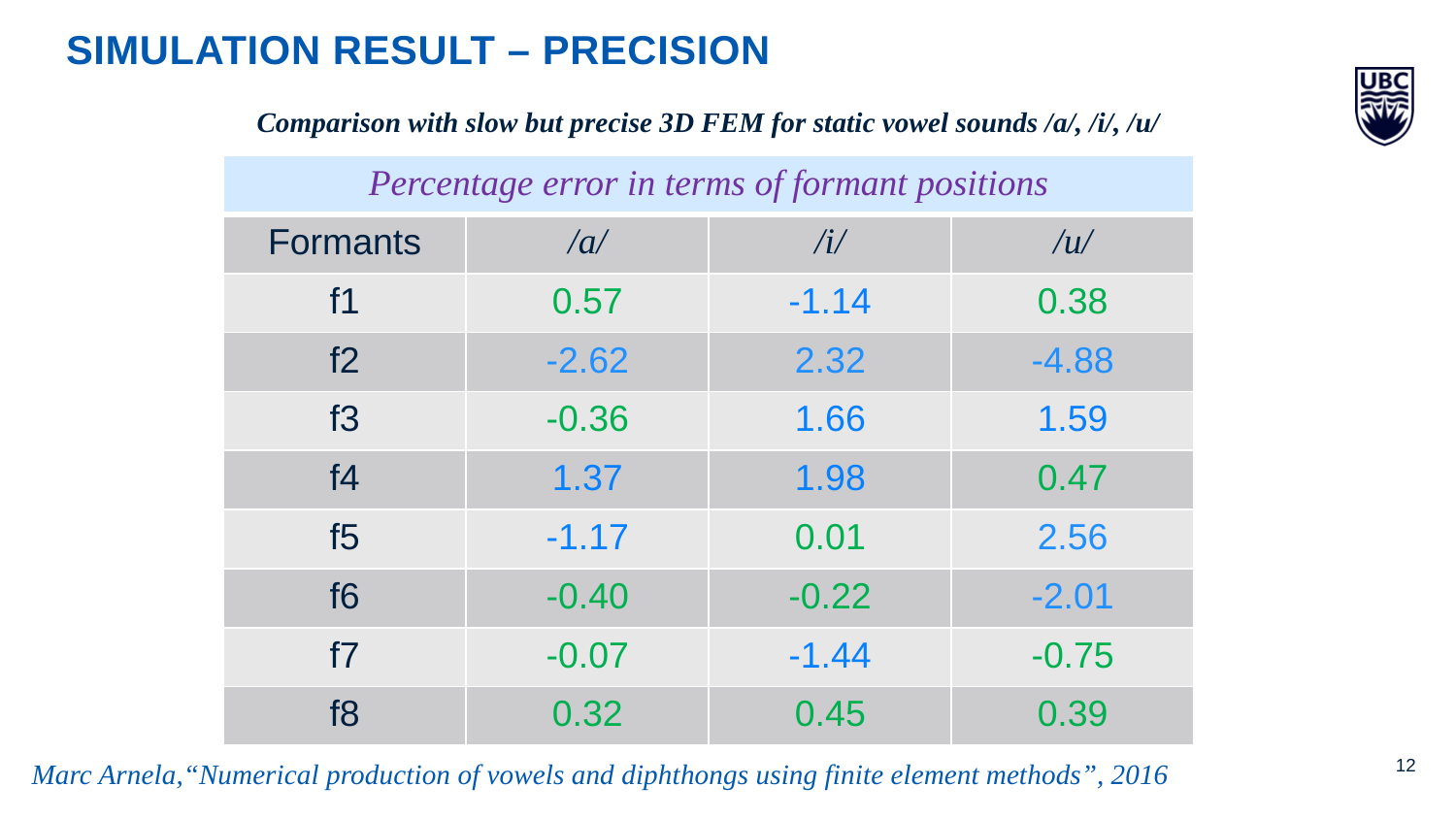

Simulation Result – Precision

Comparison with slow but precise 3D FEM for static vowel sounds /a/, /i/, /u/
| Percentage error in terms of formant positions |  |  |  |
| --- | --- | --- | --- |
| Formants | /a/ | /i/ | /u/ |
| f1 | 0.57 | -1.14 | 0.38 |
| f2 | -2.62 | 2.32 | -4.88 |
| f3 | -0.36 | 1.66 | 1.59 |
| f4 | 1.37 | 1.98 | 0.47 |
| f5 | -1.17 | 0.01 | 2.56 |
| f6 | -0.40 | -0.22 | -2.01 |
| f7 | -0.07 | -1.44 | -0.75 |
| f8 | 0.32 | 0.45 | 0.39 |
Marc Arnela,“Numerical production of vowels and diphthongs using finite element methods”, 2016